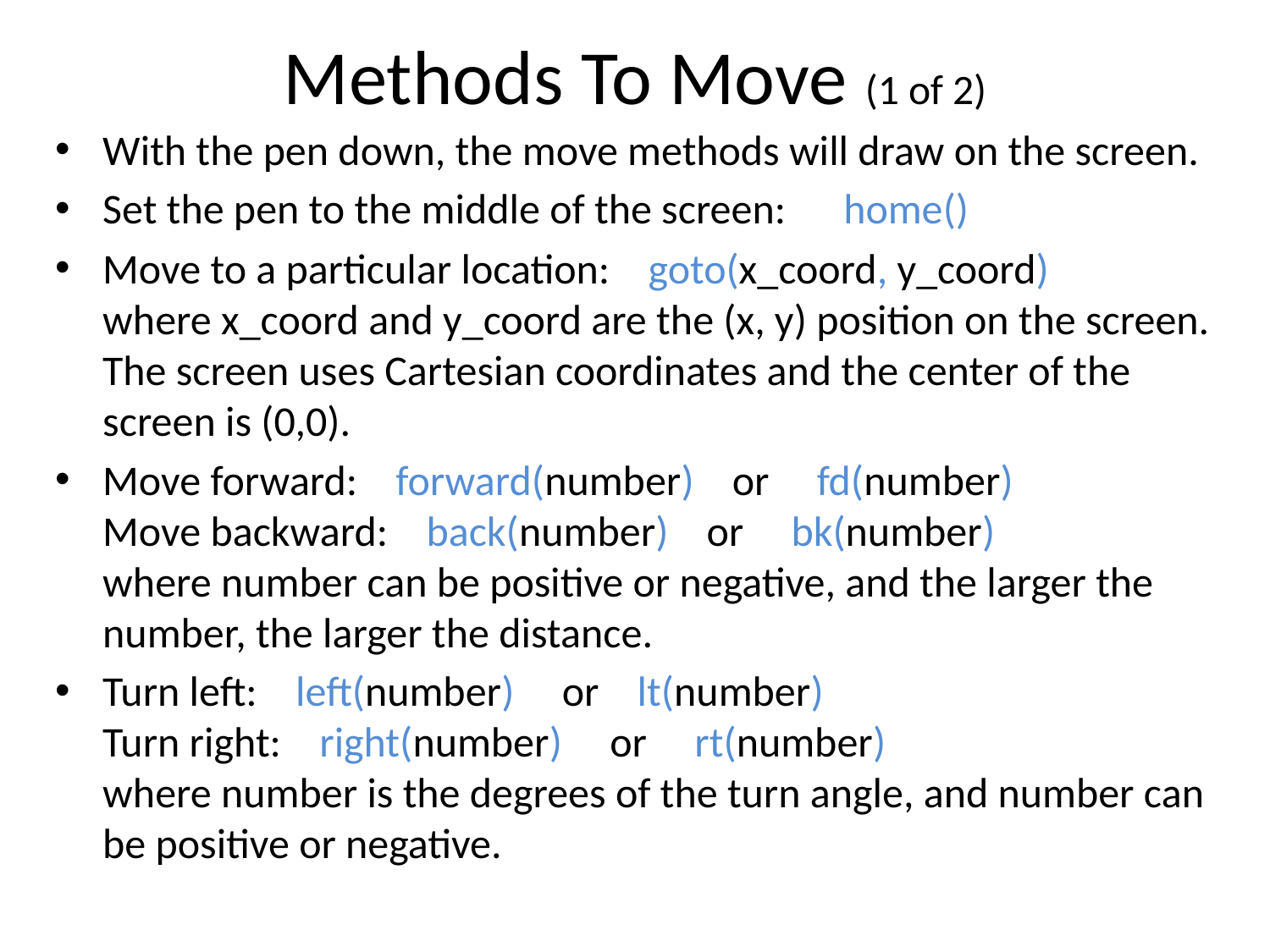

# Methods To Move (1 of 2)
With the pen down, the move methods will draw on the screen.
Set the pen to the middle of the screen:      home()
Move to a particular location:    goto(x_coord, y_coord)
where x_coord and y_coord are the (x, y) position on the screen.
The screen uses Cartesian coordinates and the center of the screen is (0,0).
Move forward:    forward(number)    or     fd(number)
Move backward:    back(number)    or     bk(number)
where number can be positive or negative, and the larger the number, the larger the distance.
Turn left:    left(number)     or    lt(number)
Turn right:    right(number)     or     rt(number)
where number is the degrees of the turn angle, and number can be positive or negative.